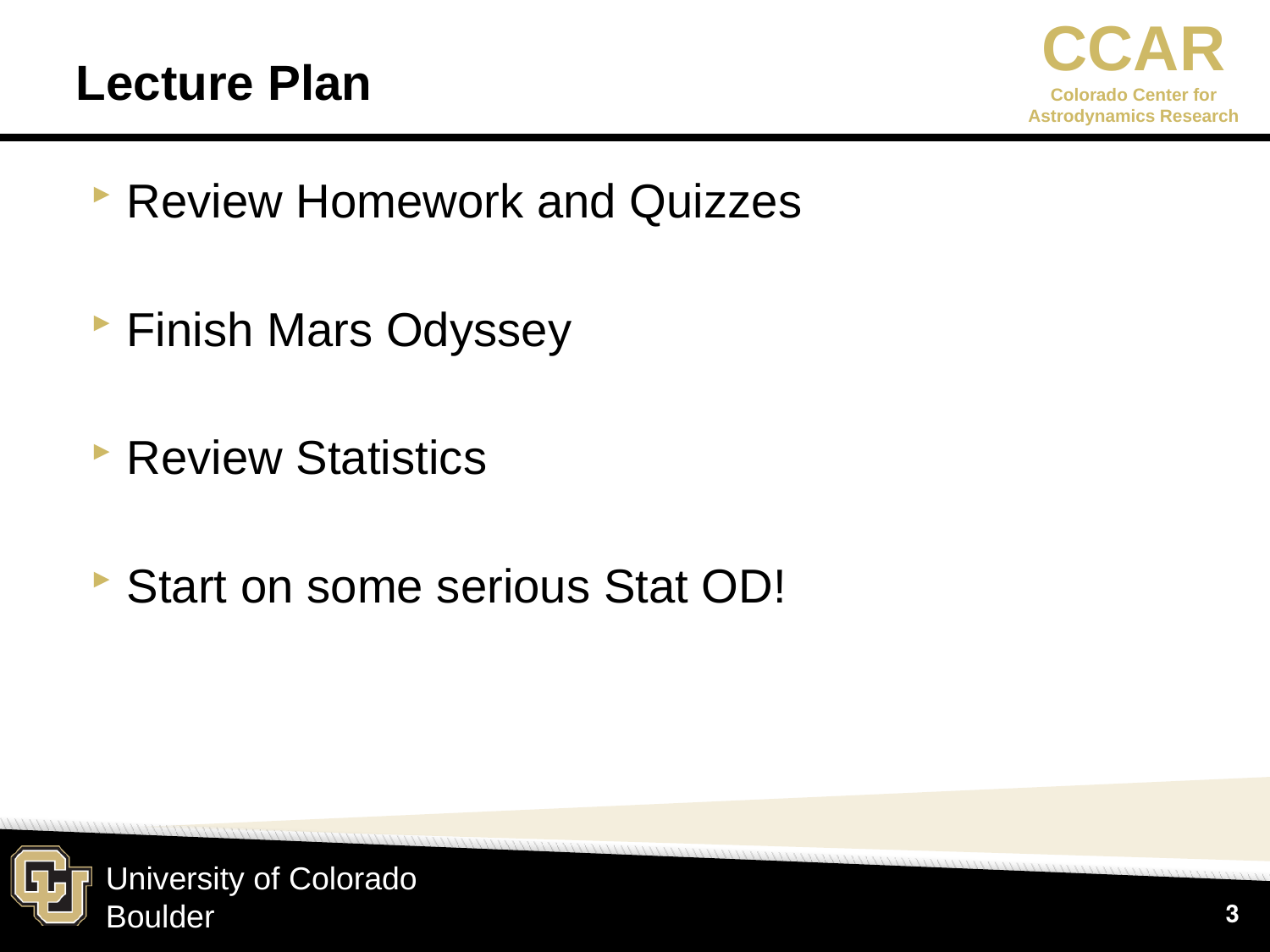

# Lecture Plan
Review Homework and Quizzes

Finish Mars Odyssey

Review Statistics

Start on some serious Stat OD!
3